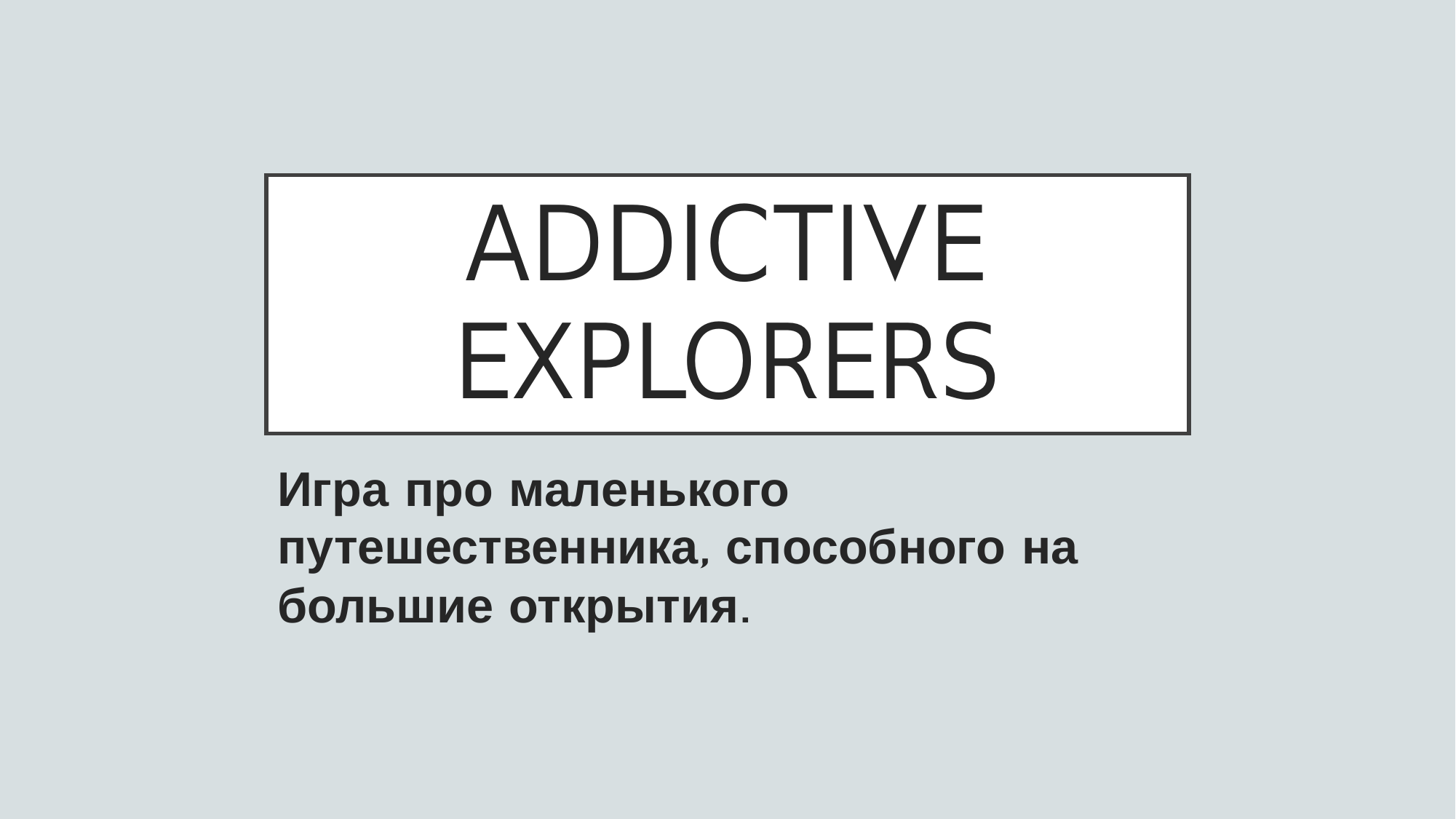

# Addictive explorers
Игра про маленького путешественника, способного на большие открытия.